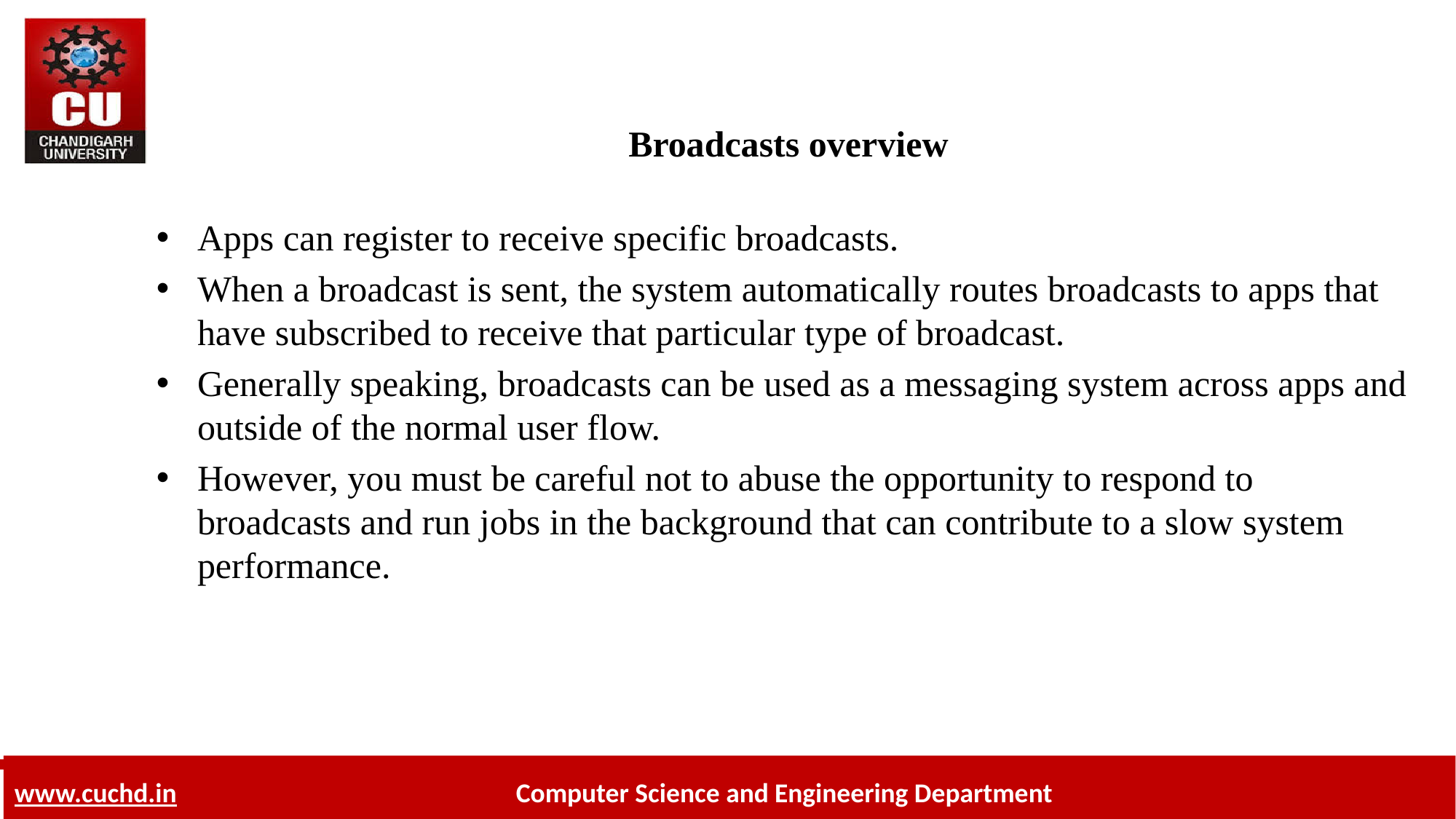

# Broadcasts overview
Apps can register to receive specific broadcasts.
When a broadcast is sent, the system automatically routes broadcasts to apps that have subscribed to receive that particular type of broadcast.
Generally speaking, broadcasts can be used as a messaging system across apps and outside of the normal user flow.
However, you must be careful not to abuse the opportunity to respond to broadcasts and run jobs in the background that can contribute to a slow system performance.